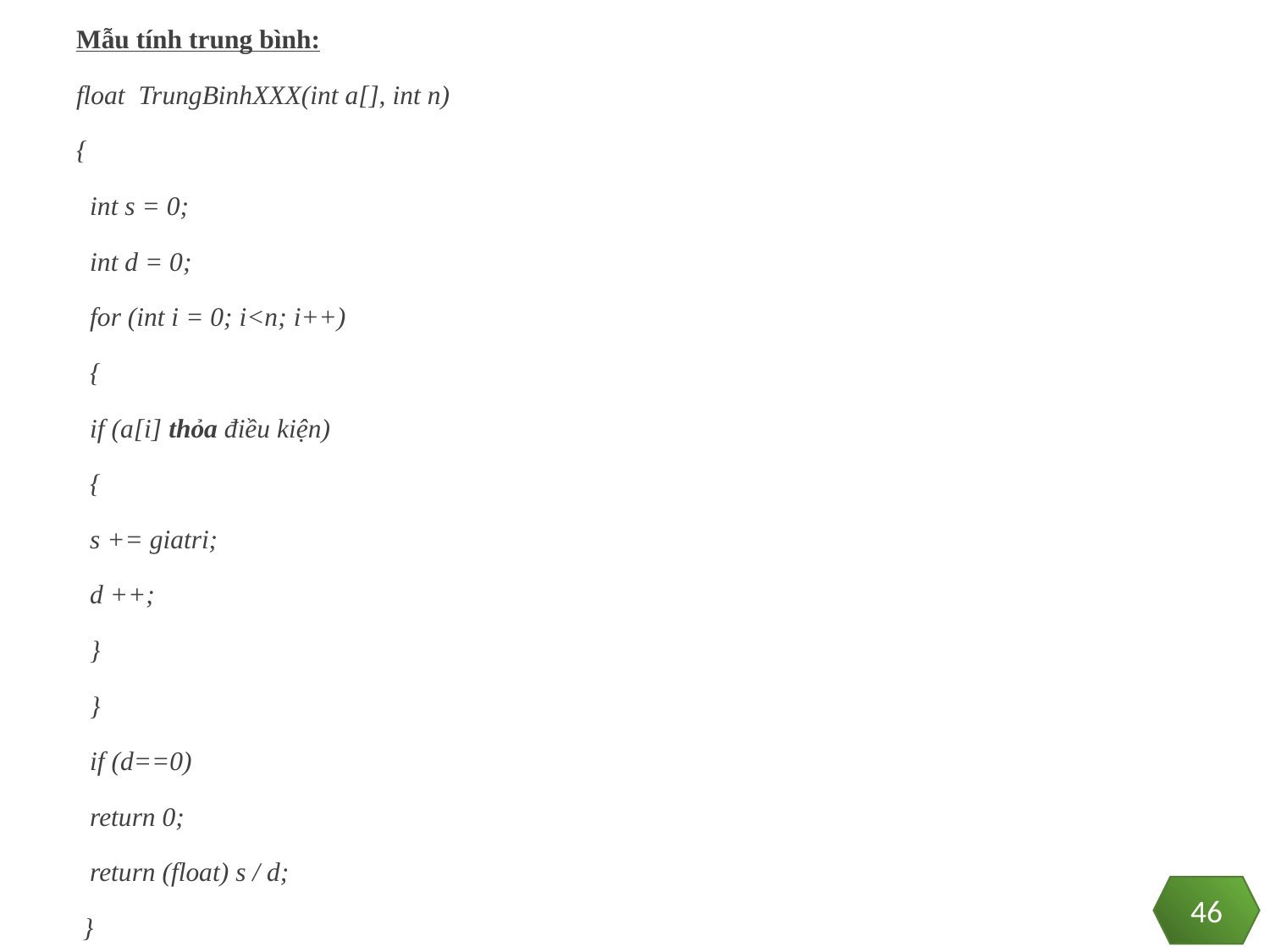

Mẫu tính trung bình:
float  TrungBinhXXX(int a[], int n)
{
	int s = 0;
	int d = 0;
	for (int i = 0; i<n; i++)
  {
		if (a[i] thỏa điều kiện)
		{
			s += giatri;
			d ++;
		}
  }
	if (d==0)
		return 0;
 	return (float) s / d;
 }